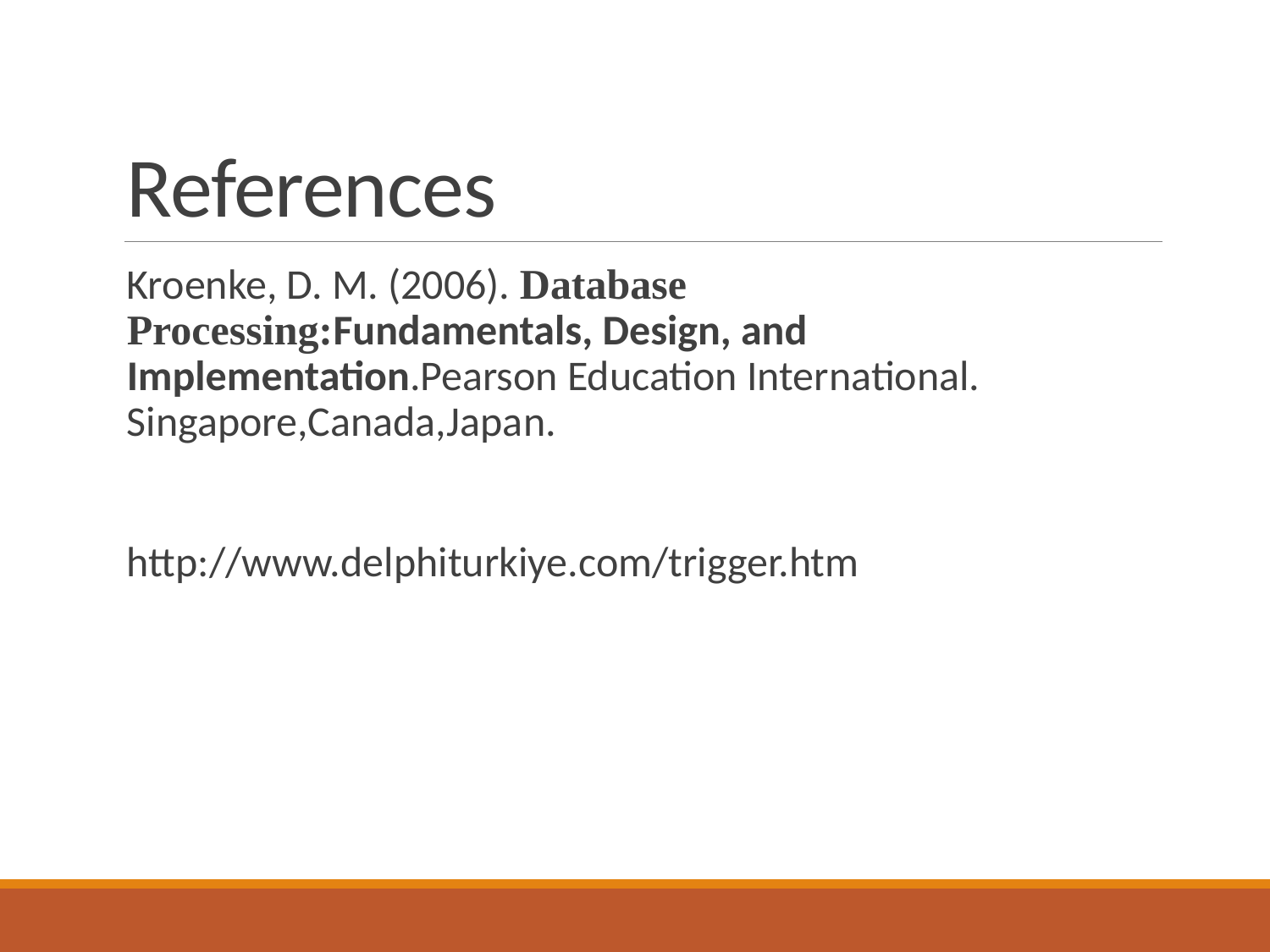

# References
Kroenke, D. M. (2006). Database Processing:Fundamentals, Design, and Implementation.Pearson Education International. Singapore,Canada,Japan.

http://www.delphiturkiye.com/trigger.htm